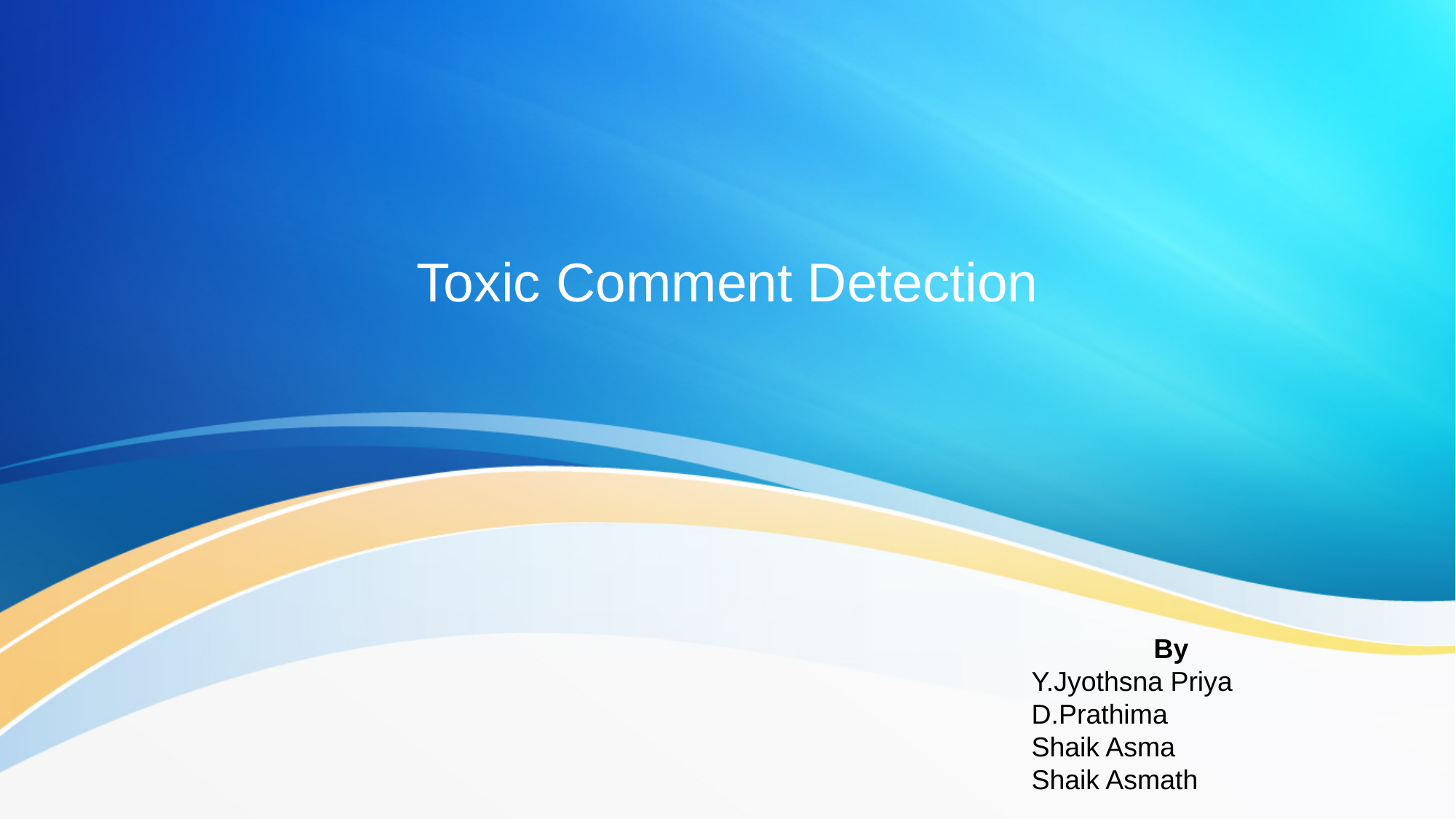

# Toxic Comment Detection
                By
Y.Jyothsna Priya
D.Prathima
Shaik Asma
Shaik Asmath